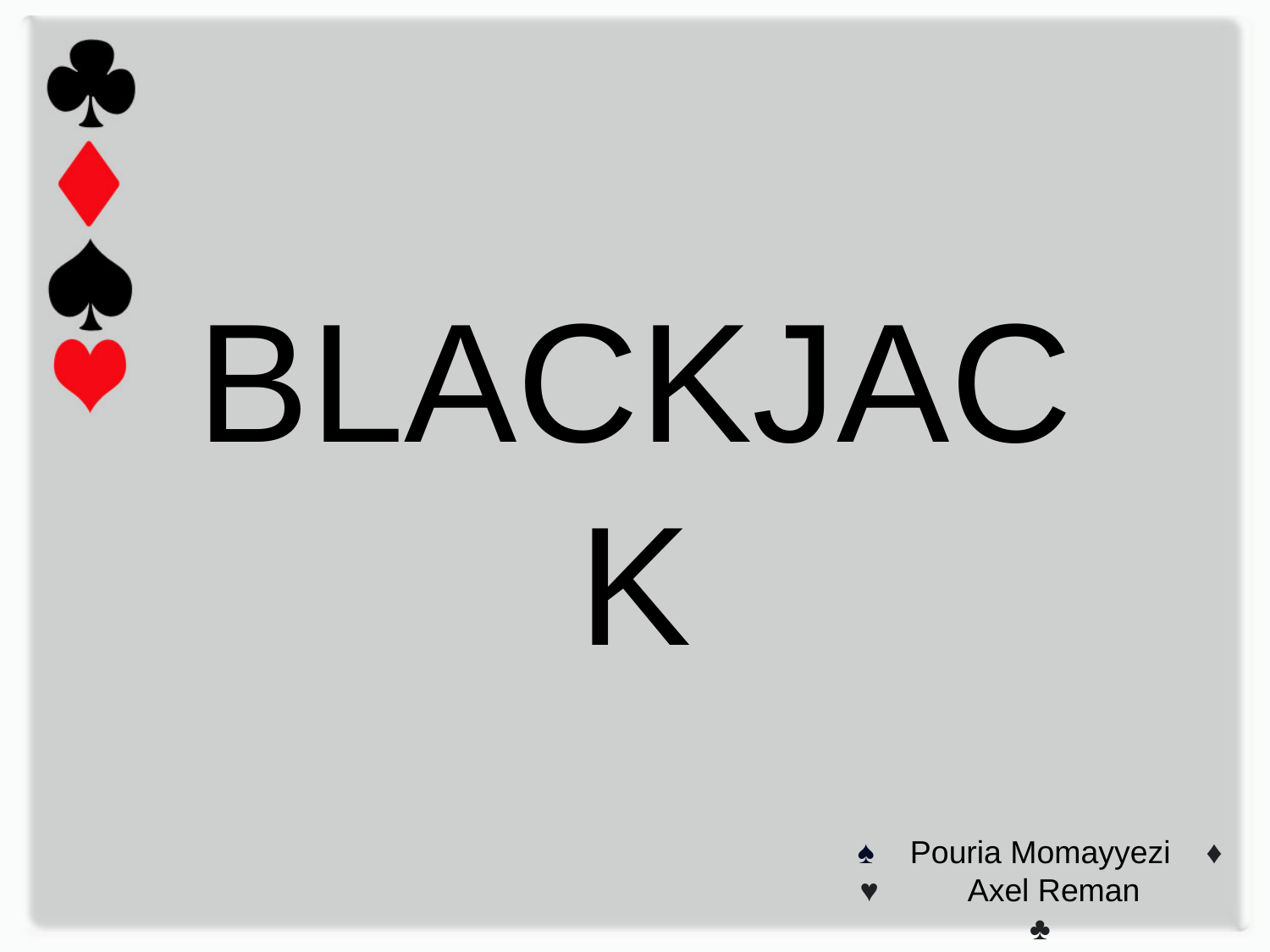

# BLACKJACK
♠    Pouria Momayyezi    ♦
♥          Axel Reman          ♣